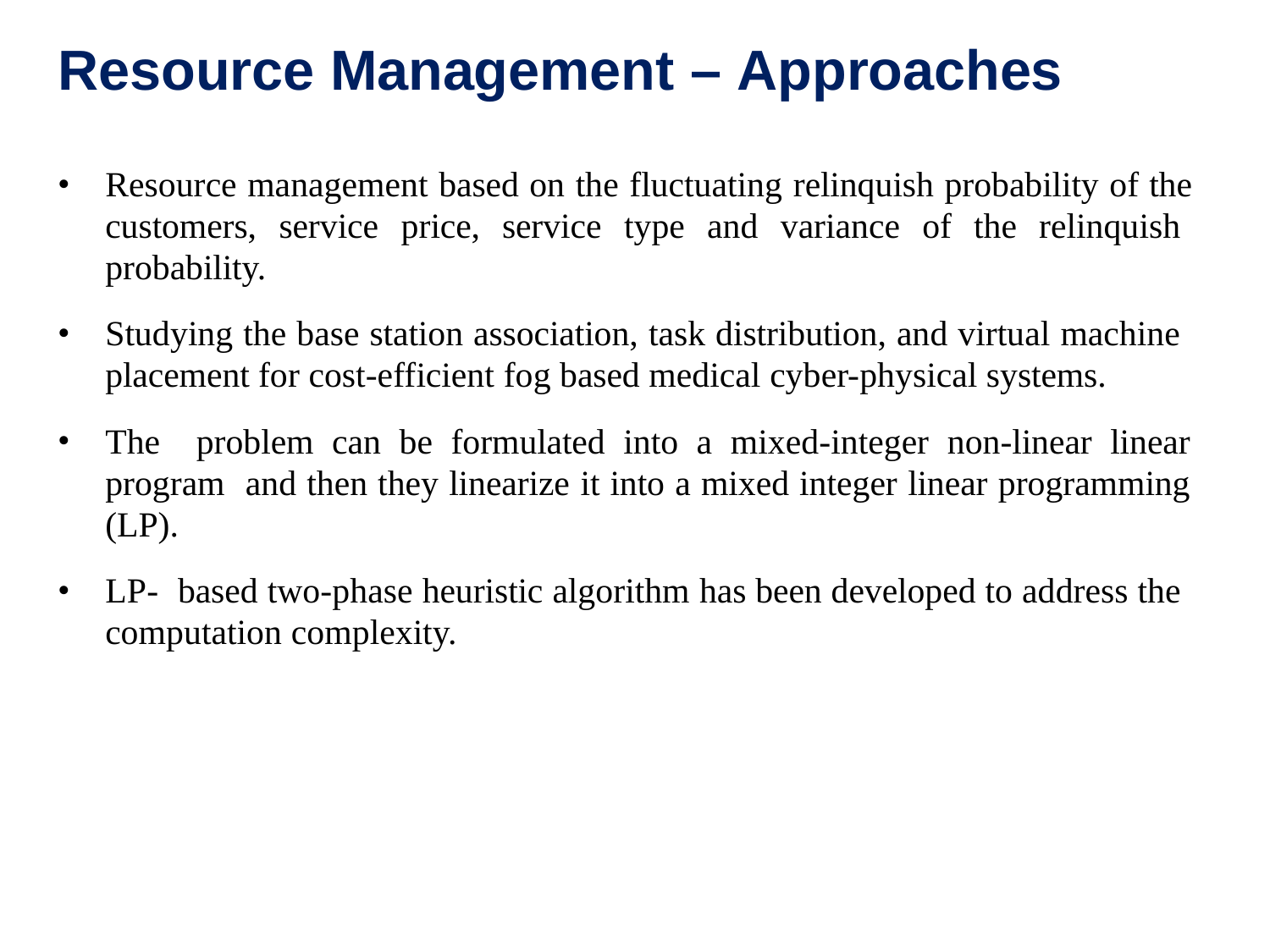

# Resource Management – Approaches
Resource management based on the fluctuating relinquish probability of the  customers, service price, service type and variance of the relinquish  probability.
Studying the base station association, task distribution, and virtual machine  placement for cost-efficient fog based medical cyber-physical systems.
The  problem can be formulated into a mixed-integer non-linear linear program  and then they linearize it into a mixed integer linear programming (LP).
LP-  based two-phase heuristic algorithm has been developed to address the  computation complexity.